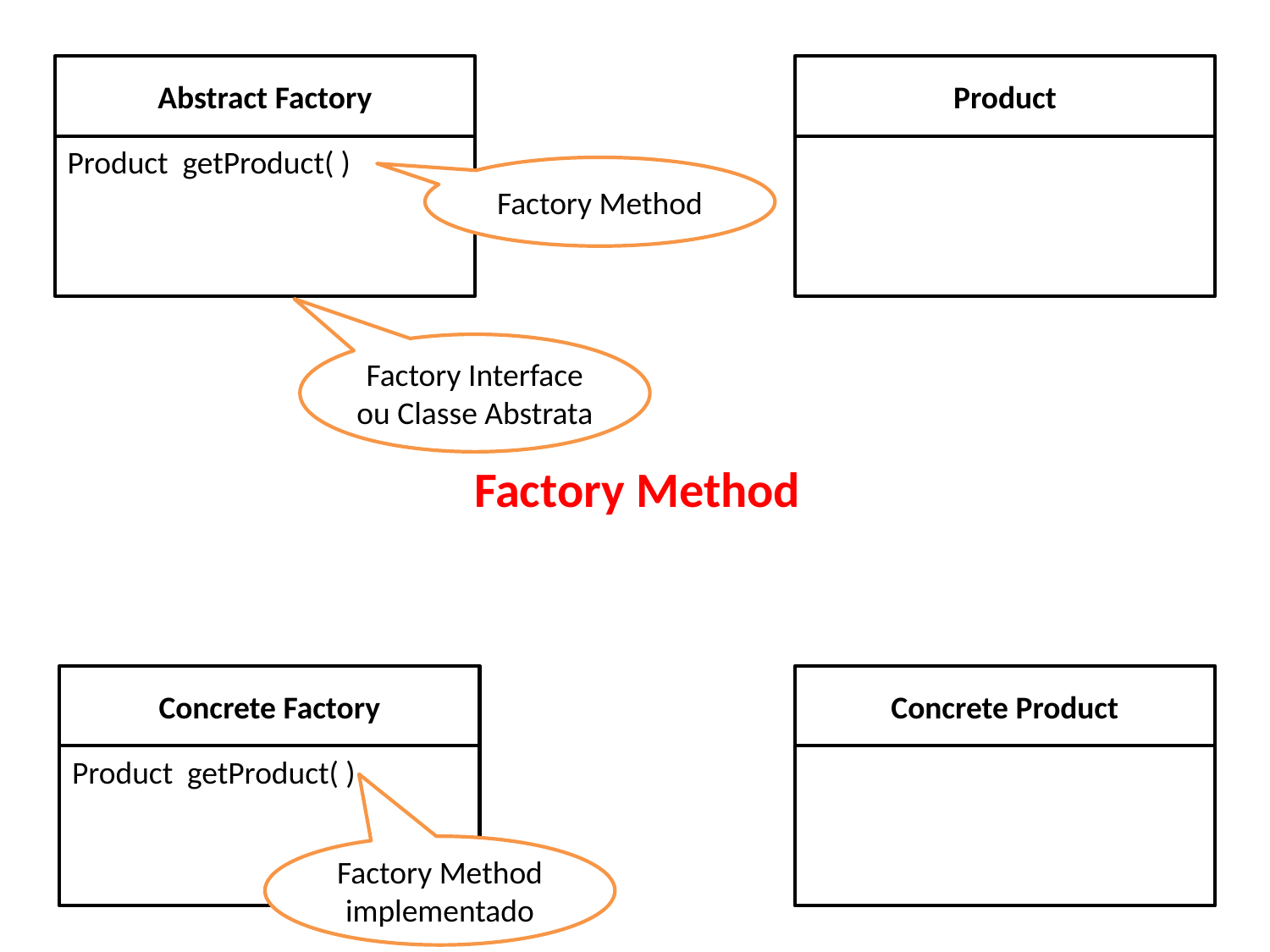

Abstract Factory
Product
Product  getProduct( )

Factory Method
Factory Interface
ou Classe Abstrata
Factory Method
Concrete Factory
Concrete Product
Product  getProduct( )

Factory Method
implementado